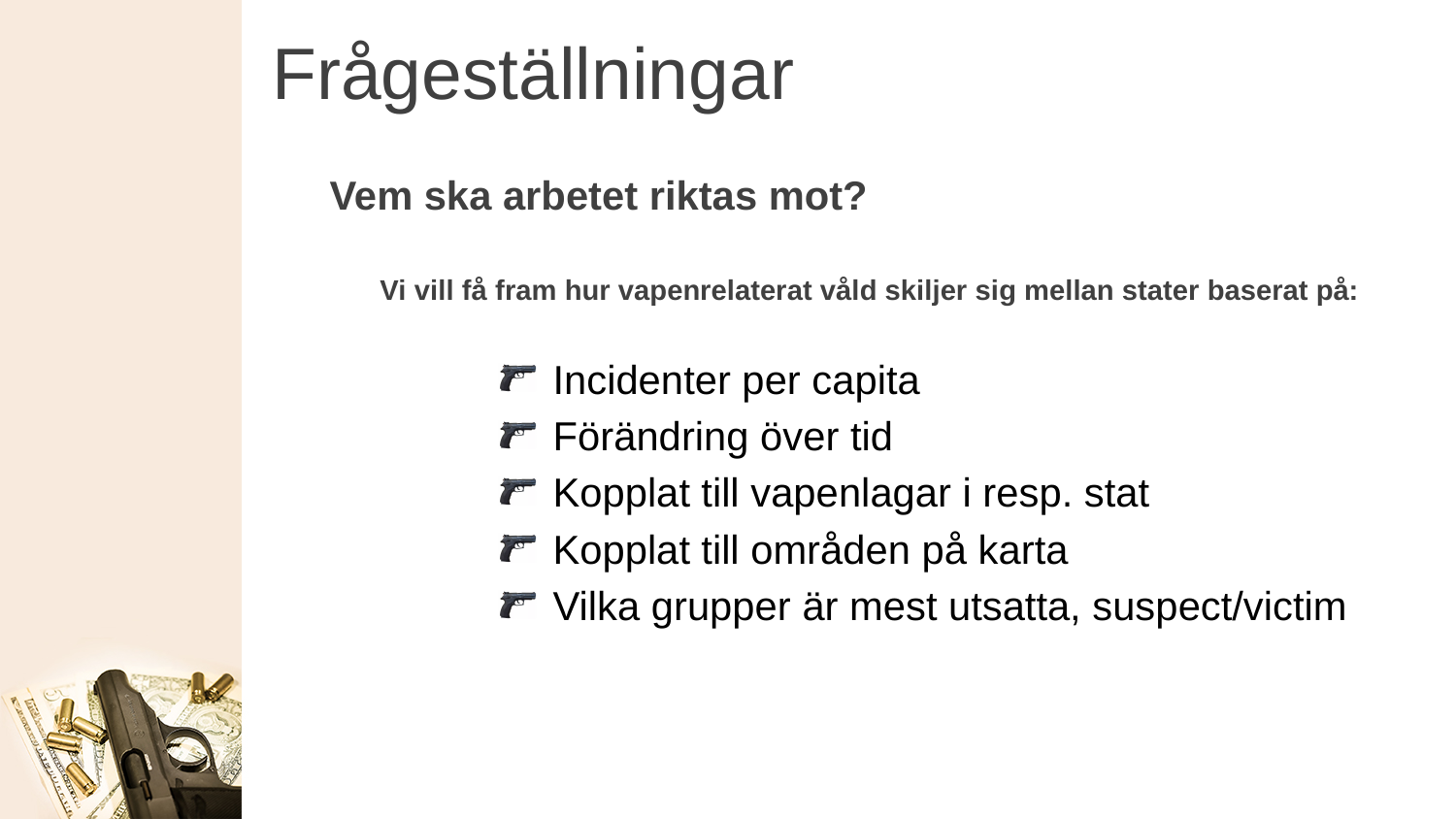

# Frågeställningar
Vem ska arbetet riktas mot?
Vi vill få fram hur vapenrelaterat våld skiljer sig mellan stater baserat på:

Incidenter per capita
Förändring över tid
Kopplat till vapenlagar i resp. stat
Kopplat till områden på karta
Vilka grupper är mest utsatta, suspect/victim